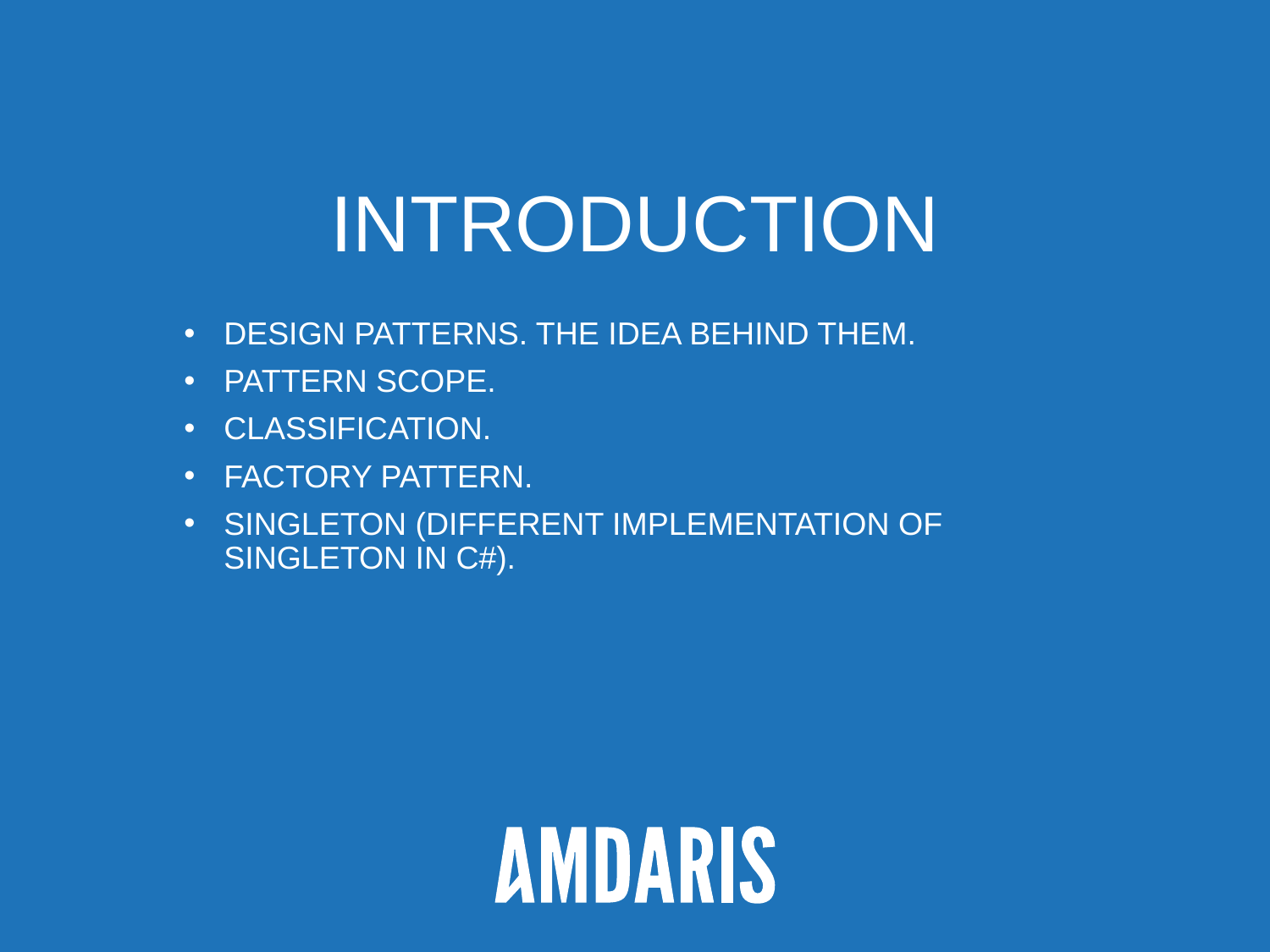

# Introduction
Design patterNs. The idea behind them.
Pattern scope.
Classification.
Factory pattern.
Singleton (different implementation of Singleton in C#).